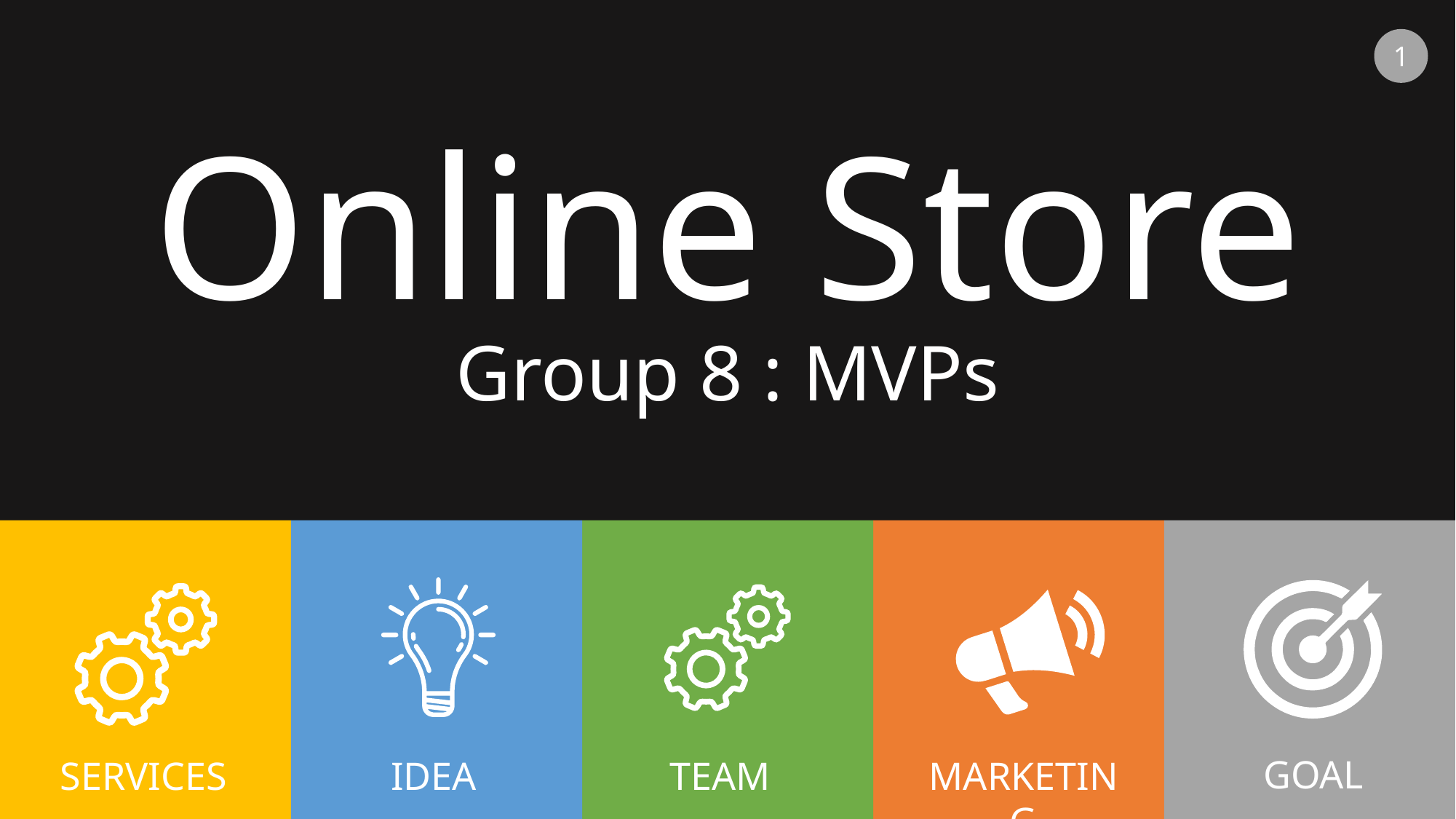

1
Online Store
Group 8 : MVPs

GOAL
SERVICES
IDEA
TEAM
MARKETING